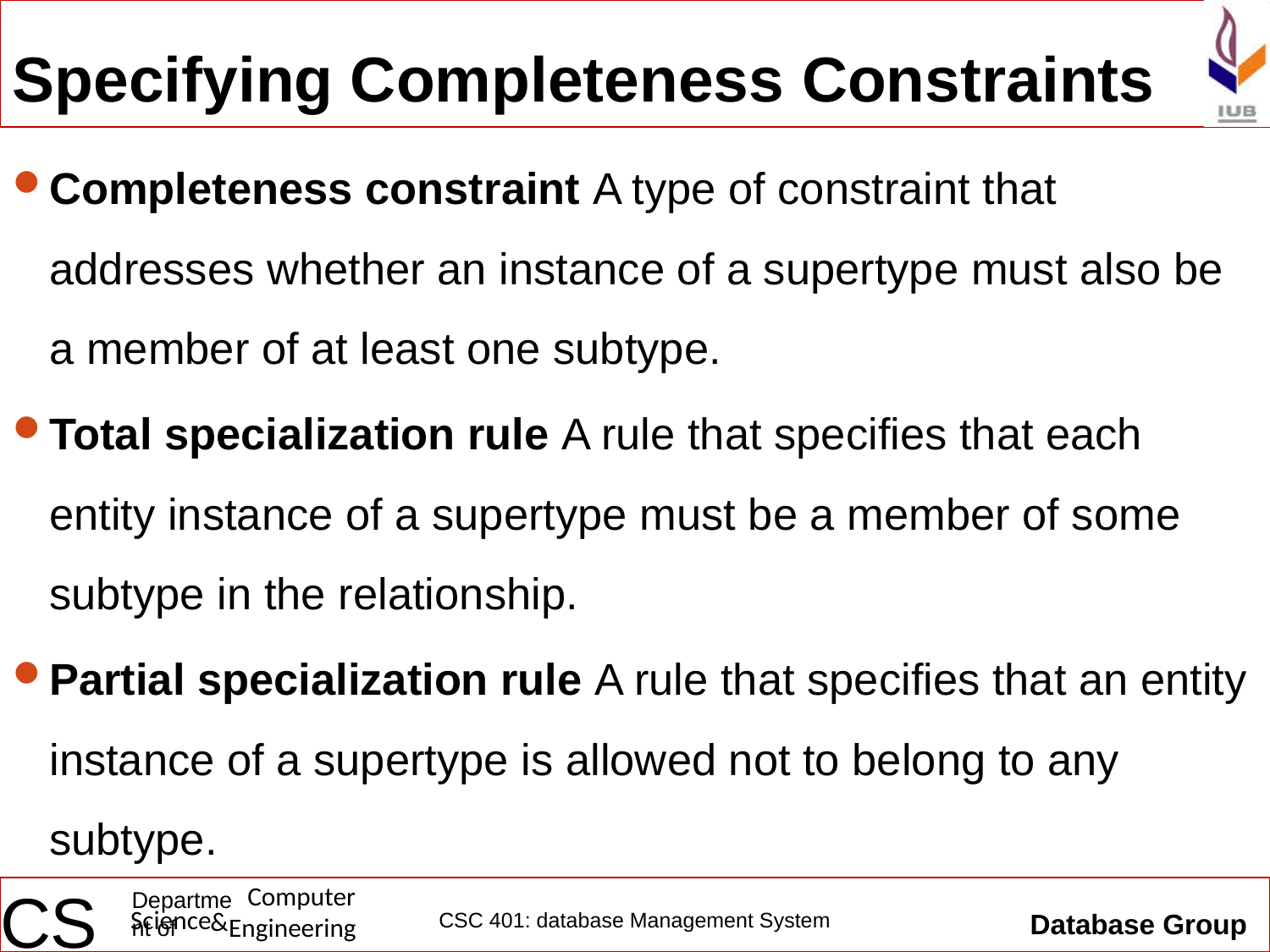

# Specifying Completeness Constraints
Completeness constraint A type of constraint that addresses whether an instance of a supertype must also be a member of at least one subtype.
Total specialization rule A rule that specifies that each entity instance of a supertype must be a member of some subtype in the relationship.
Partial specialization rule A rule that specifies that an entity instance of a supertype is allowed not to belong to any subtype.
CSC 401: database Management System